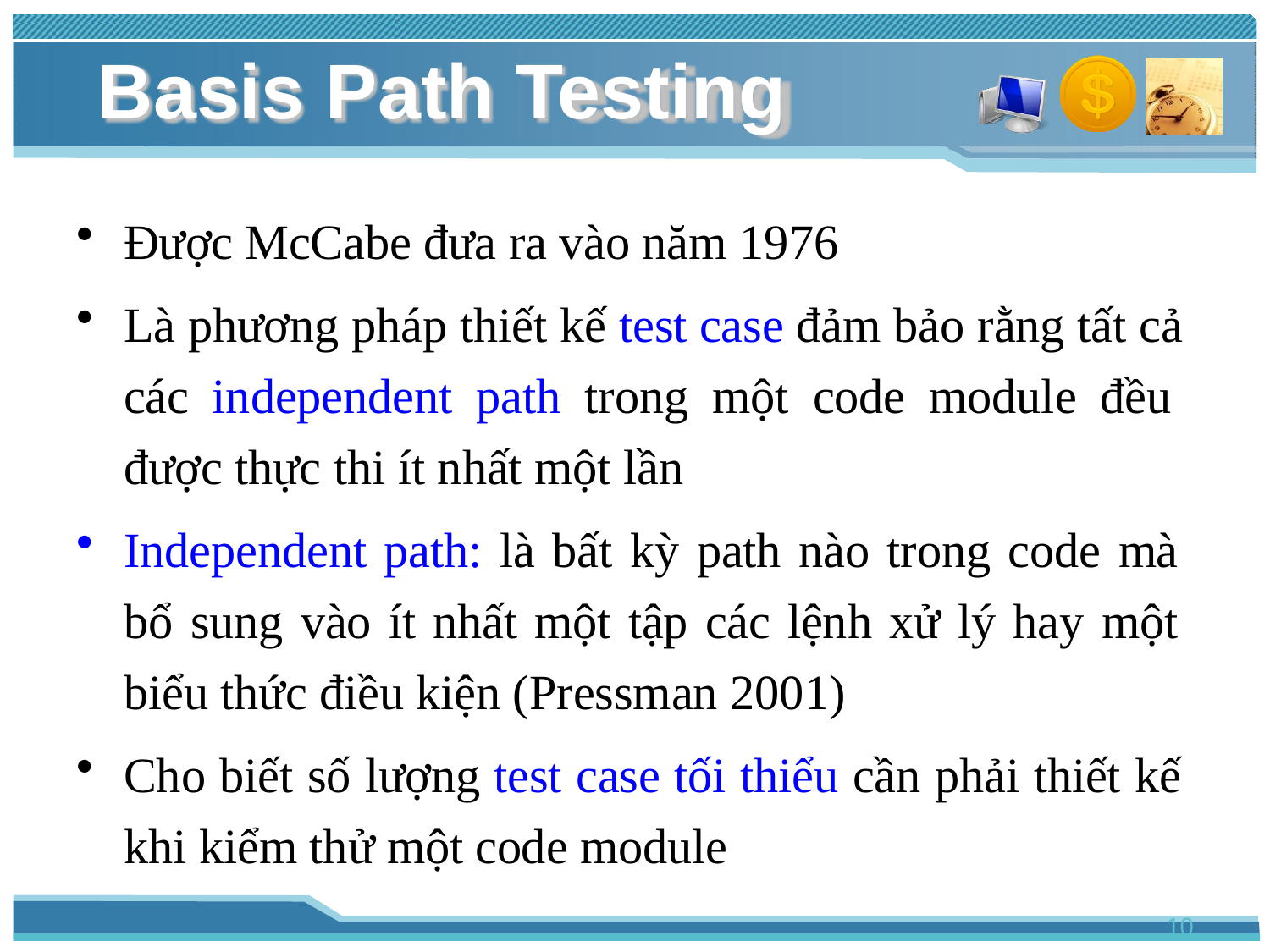

# Basis Path Testing
Được McCabe đưa ra vào năm 1976
Là phương pháp thiết kế test case đảm bảo rằng tất cả  các independent path trong một code module đều  được thực thi ít nhất một lần
Independent path: là bất kỳ path nào trong code mà  bổ sung vào ít nhất một tập các lệnh xử lý hay một  biểu thức điều kiện (Pressman 2001)
Cho biết số lượng test case tối thiểu cần phải thiết kế  khi kiểm thử một code module
10